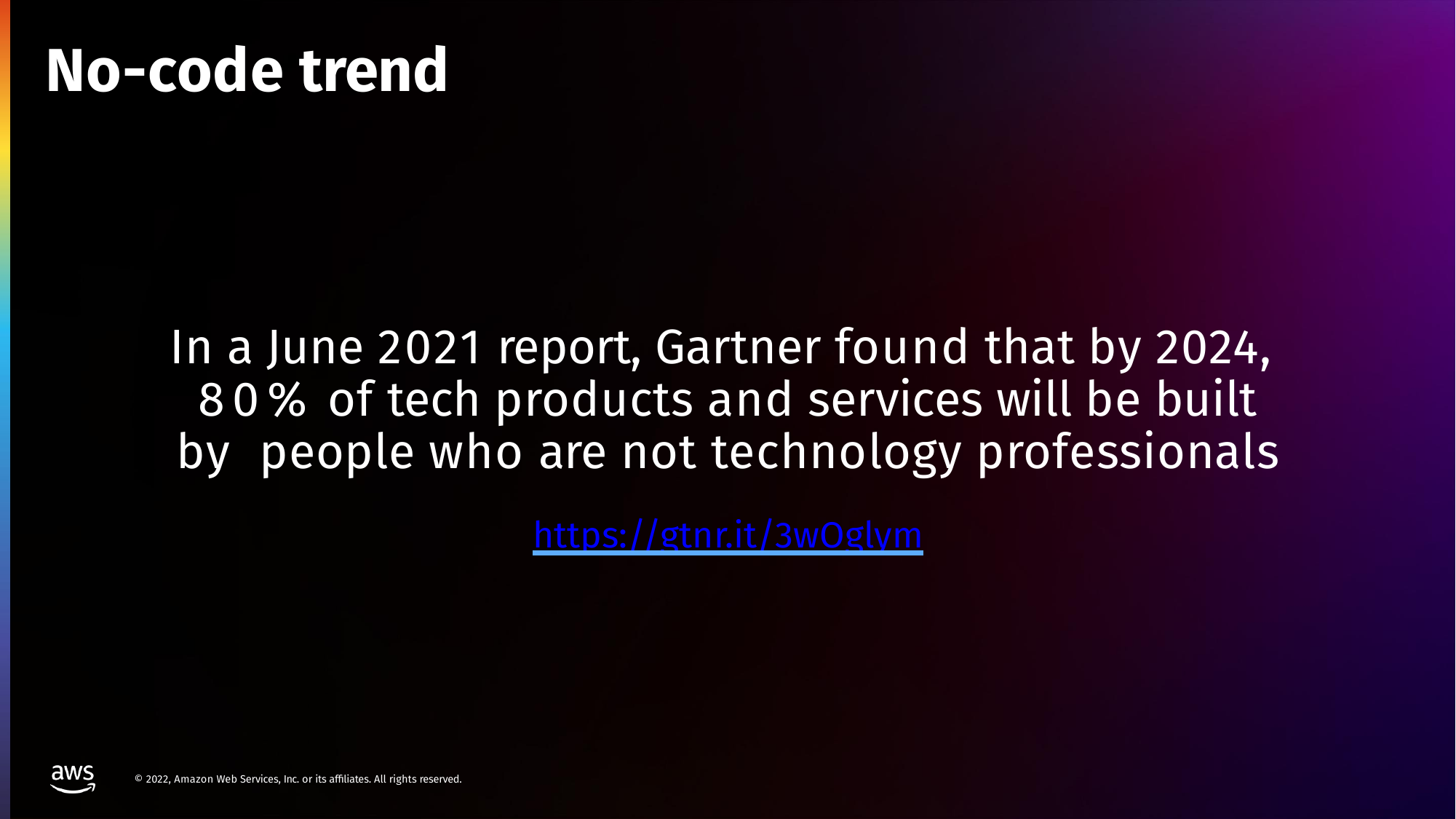

# No-code trend
In a June 2021 report, Gartner found that by 2024,  80% of tech products and services will be built by  people who are not technology professionals
https://gtnr.it/3wOglym
© 2022, Amazon Web Services, Inc. or its affiliates. All rights reserved.